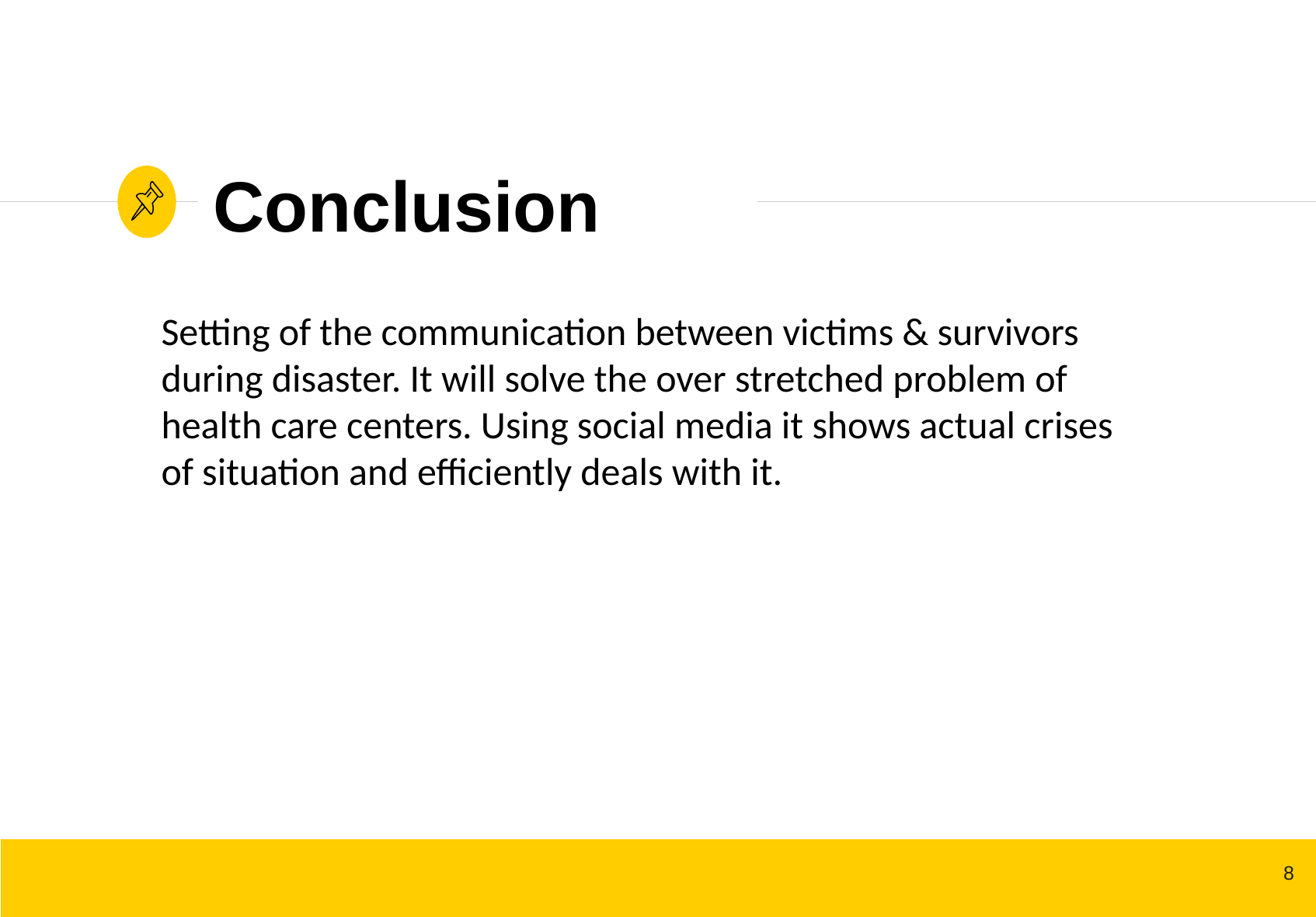

# Conclusion

Setting of the communication between victims & survivors during disaster. It will solve the over stretched problem of health care centers. Using social media it shows actual crises of situation and efficiently deals with it.

8